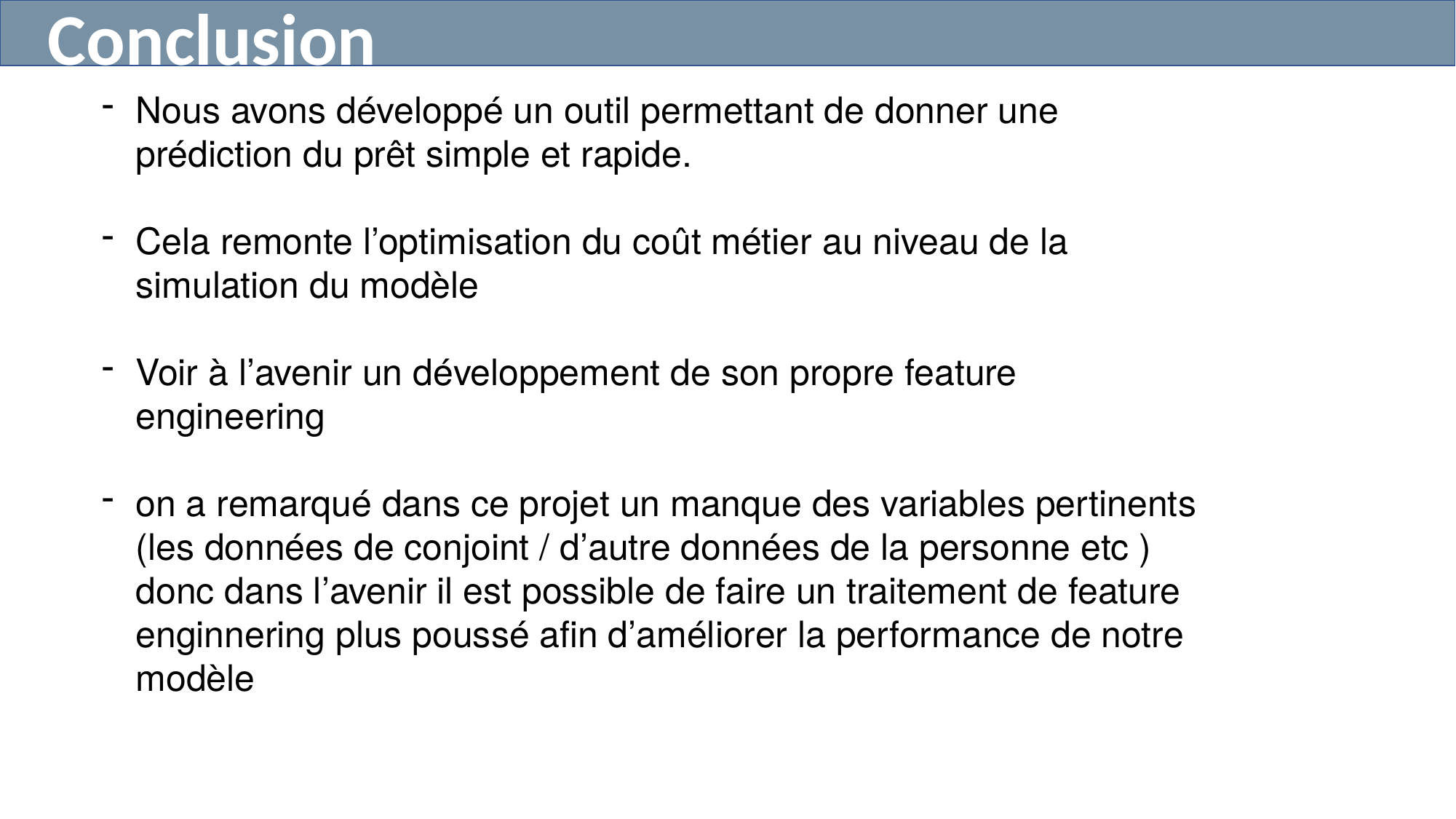

Conclusion
Nous avons développé un outil permettant de donner une prédiction du prêt simple et rapide.

Cela remonte l’optimisation du coût métier au niveau de la simulation du modèle

Voir à l’avenir un développement de son propre feature engineering

on a remarqué dans ce projet un manque des variables pertinents (les données de conjoint / d’autre données de la personne etc ) donc dans l’avenir il est possible de faire un traitement de feature enginnering plus poussé afin d’améliorer la performance de notre modèle

*Source: traité dans les données fournis par FAO